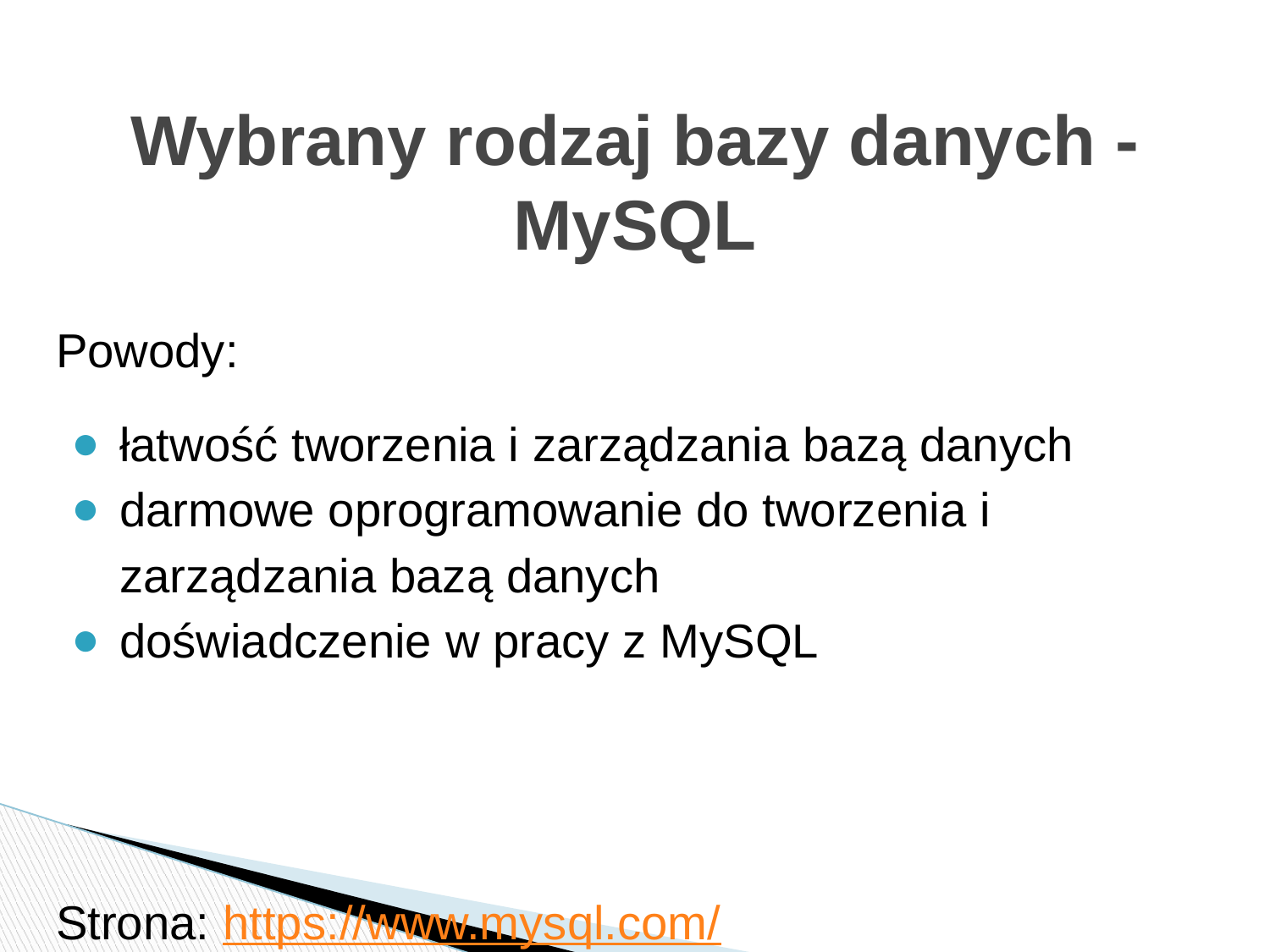

# Wybrany rodzaj bazy danych - MySQL

Powody:
łatwość tworzenia i zarządzania bazą danych
darmowe oprogramowanie do tworzenia i zarządzania bazą danych
doświadczenie w pracy z MySQL

Strona: https://www.mysql.com/